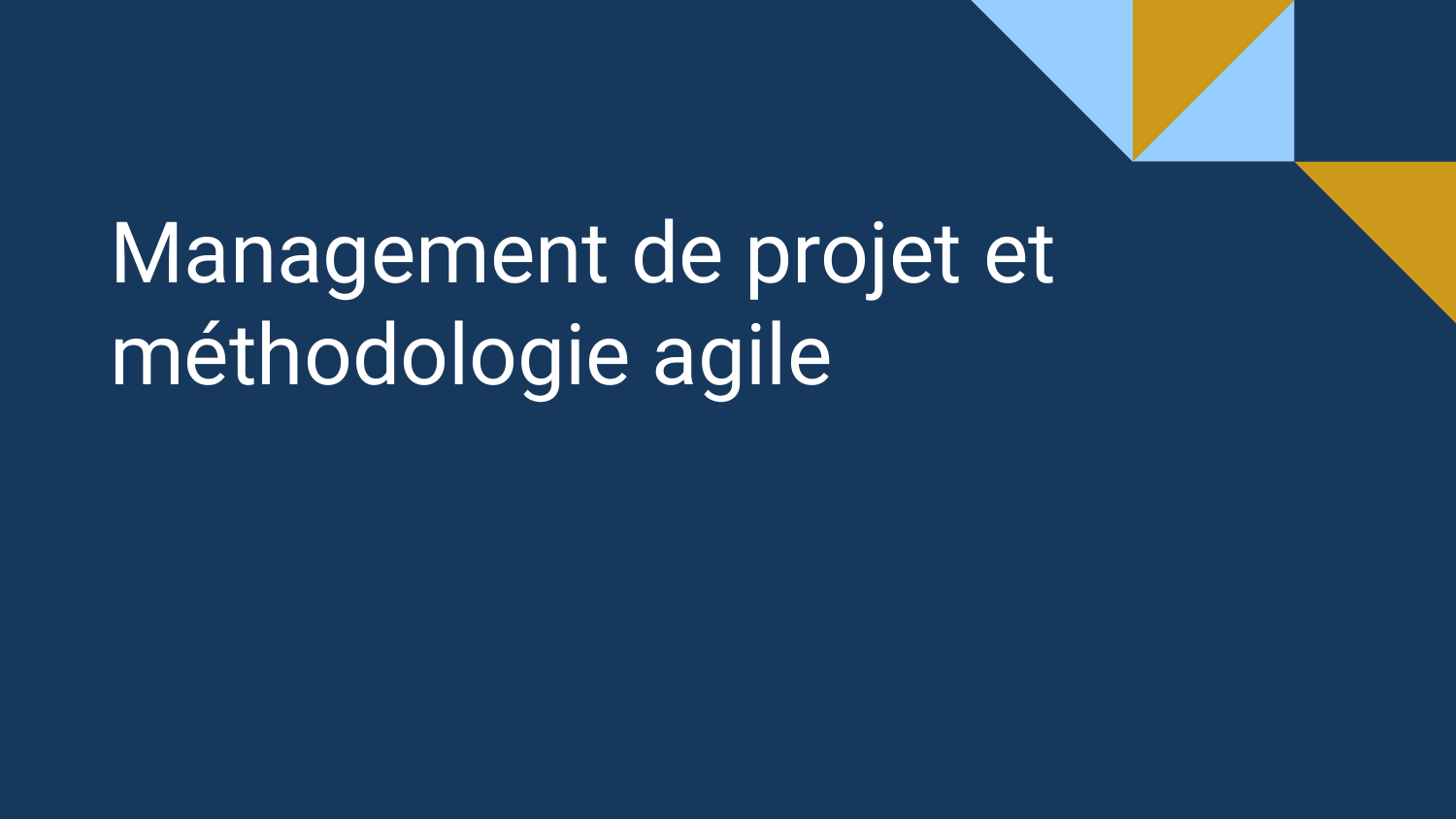

# Management de projet et méthodologie agile